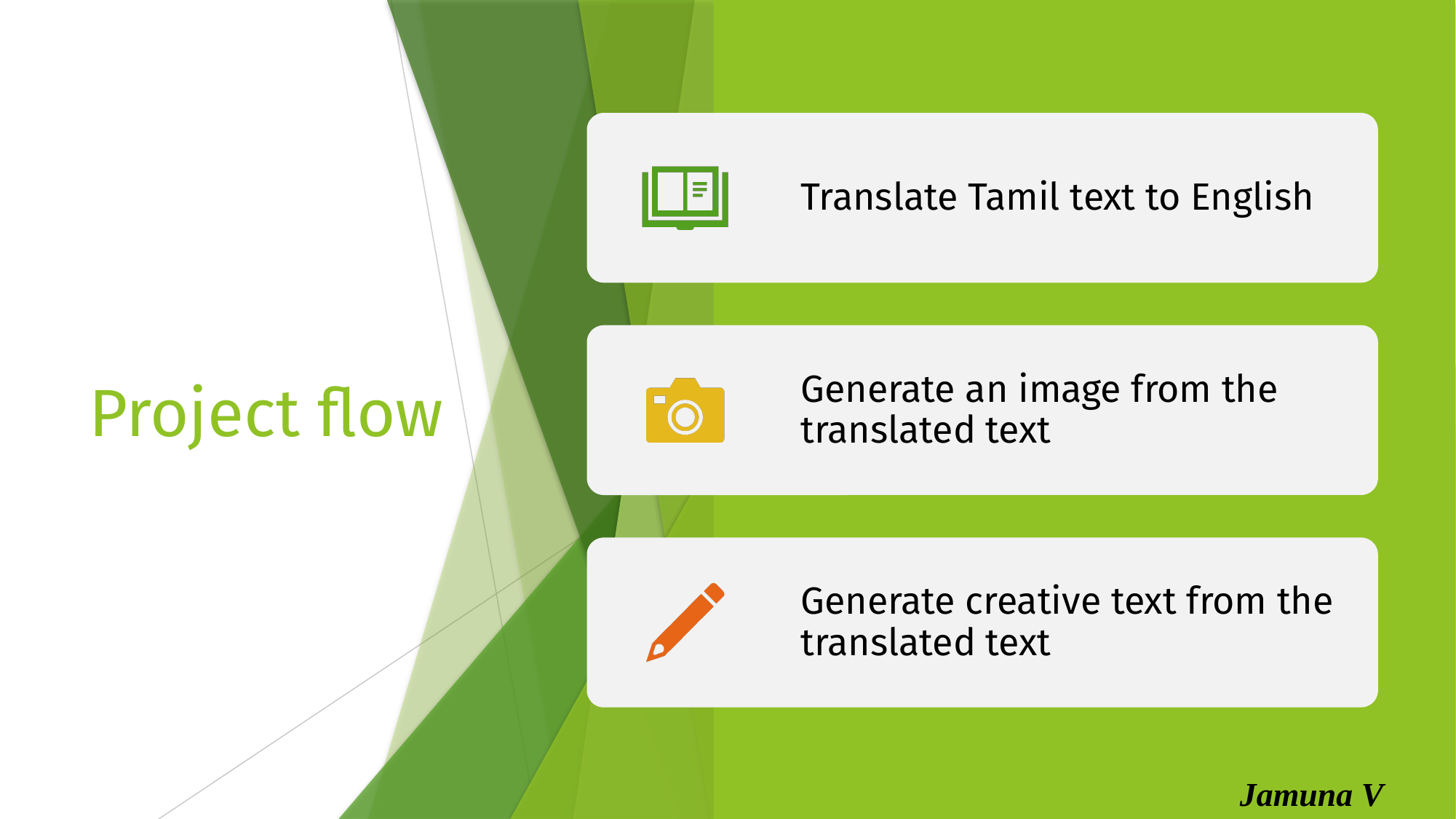

Translate Tamil text to English
Generate an image from the translated text
Generate creative text from the translated text
# Project flow
Jamuna V